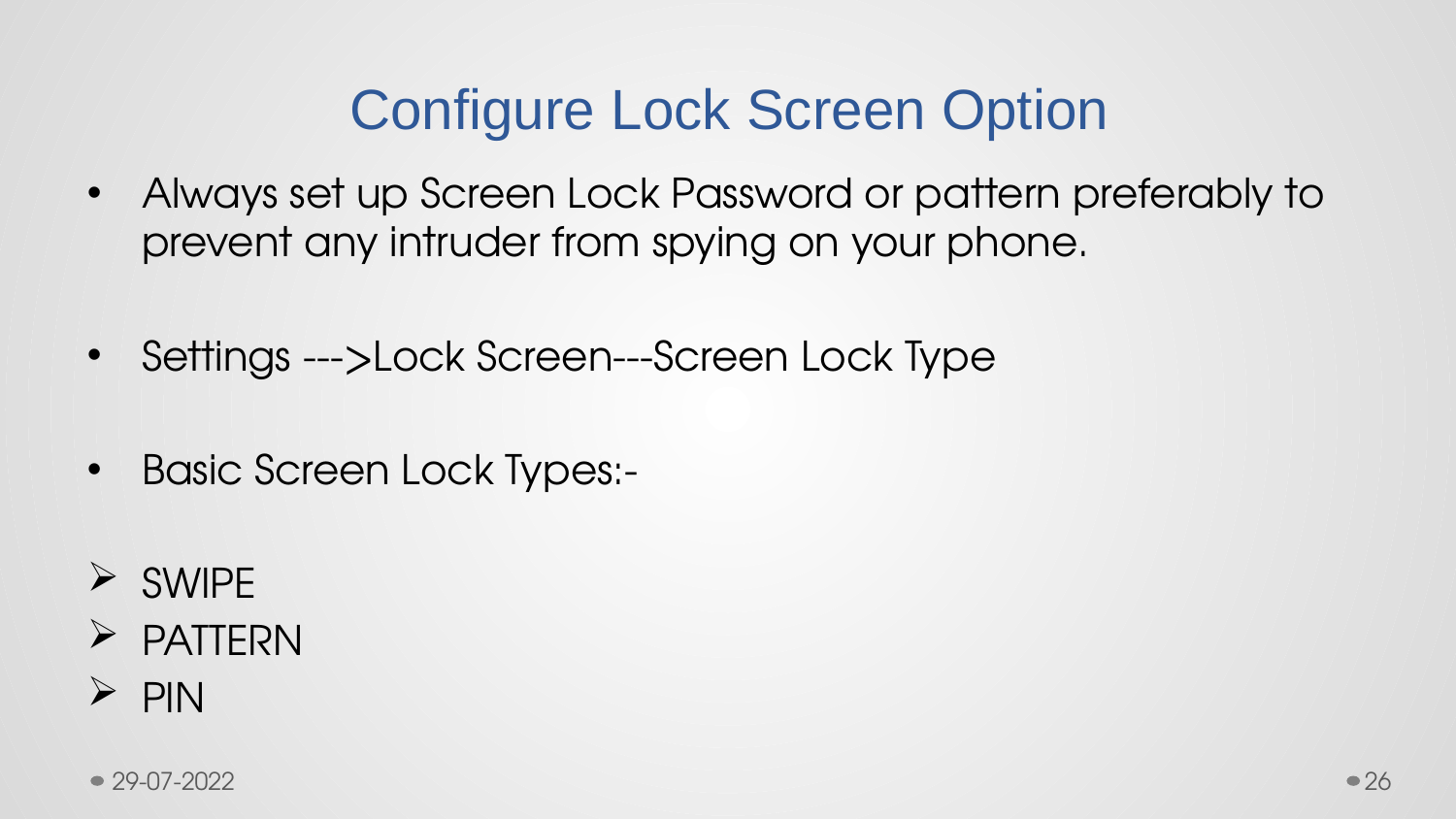

# Configure Lock Screen Option
Always set up Screen Lock Password or pattern preferably to prevent any intruder from spying on your phone.

Settings --->Lock Screen---Screen Lock Type

Basic Screen Lock Types:-

SWIPE
PATTERN
PIN

29-07-2022
26